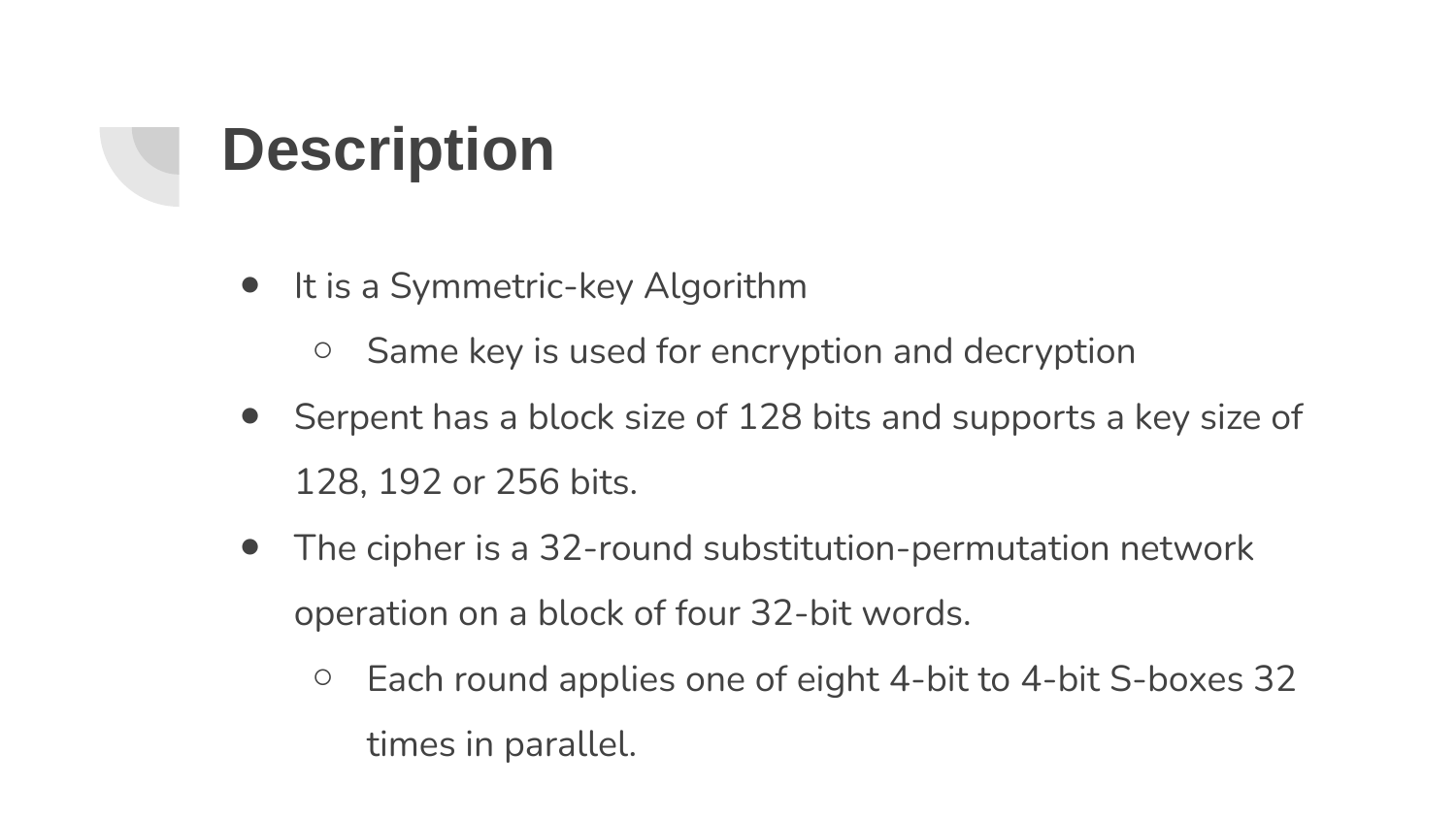

# Description
It is a Symmetric-key Algorithm
Same key is used for encryption and decryption
Serpent has a block size of 128 bits and supports a key size of 128, 192 or 256 bits.
The cipher is a 32-round substitution-permutation network operation on a block of four 32-bit words.
Each round applies one of eight 4-bit to 4-bit S-boxes 32 times in parallel.